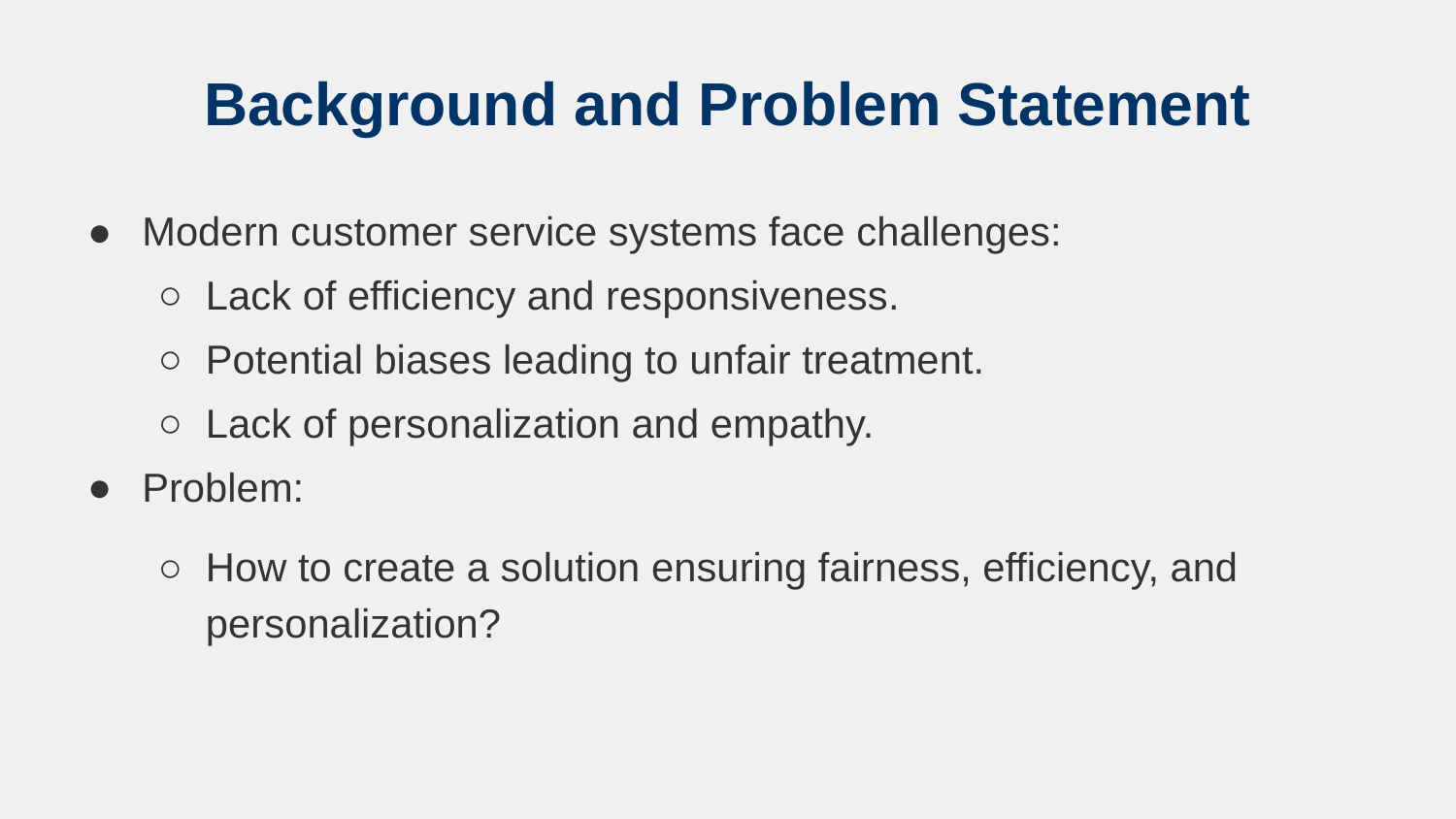

# Background and Problem Statement
Modern customer service systems face challenges:
Lack of efficiency and responsiveness.
Potential biases leading to unfair treatment.
Lack of personalization and empathy.
Problem:
How to create a solution ensuring fairness, efficiency, and personalization?